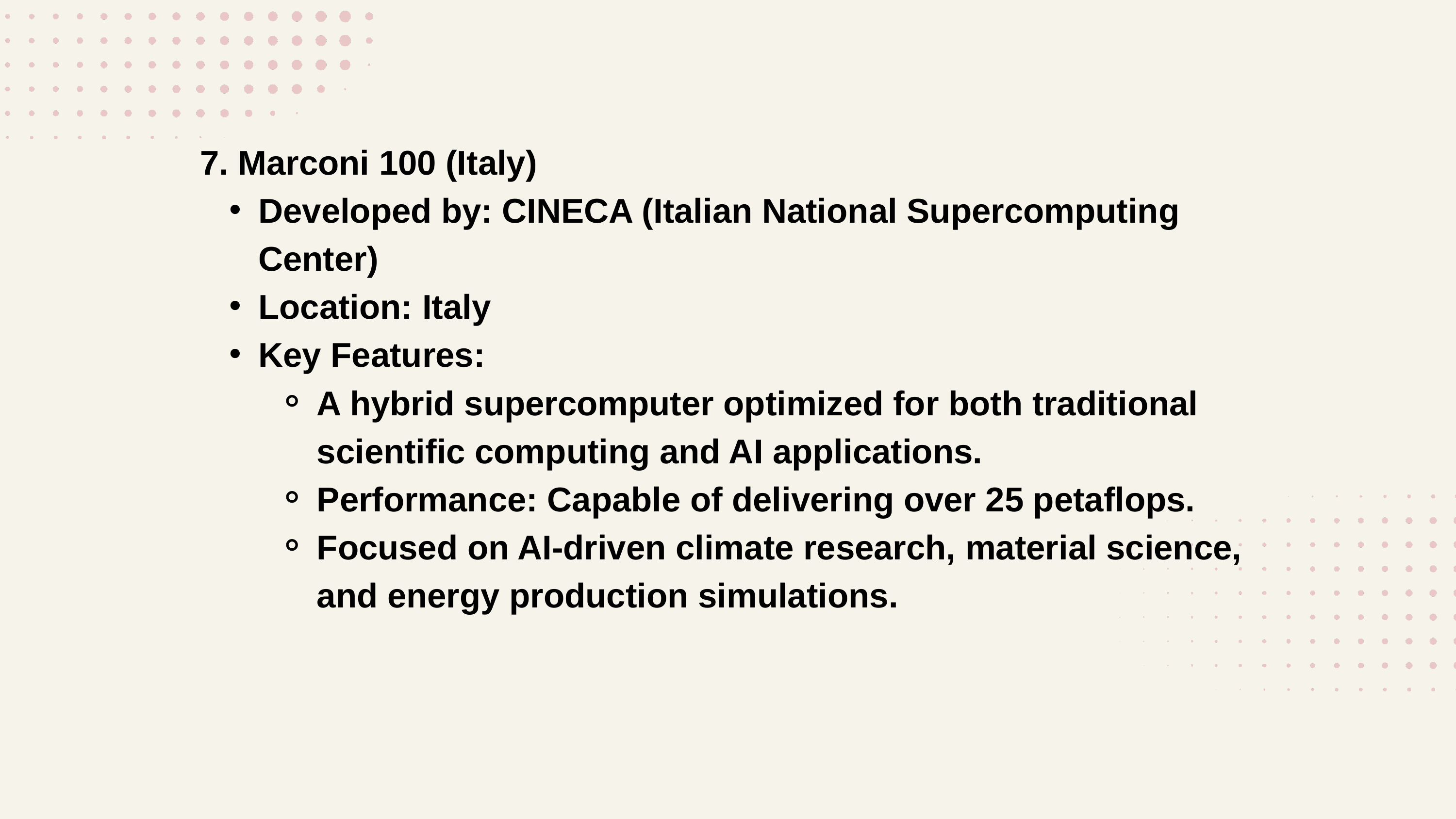

7. Marconi 100 (Italy)
Developed by: CINECA (Italian National Supercomputing Center)
Location: Italy
Key Features:
A hybrid supercomputer optimized for both traditional scientific computing and AI applications.
Performance: Capable of delivering over 25 petaflops.
Focused on AI-driven climate research, material science, and energy production simulations.